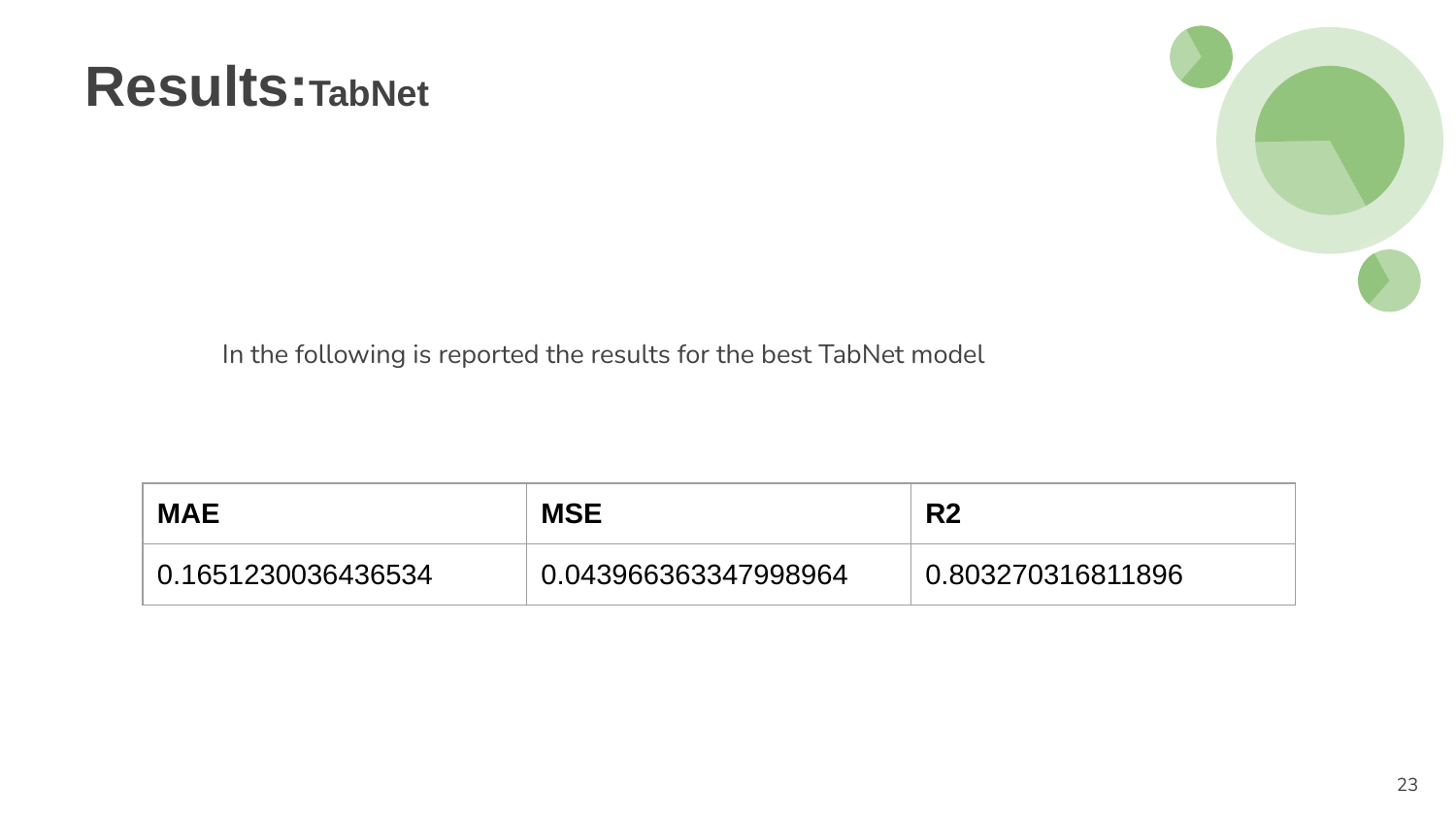

# Results:TabNet

In the following is reported the results for the best TabNet model

| MAE | MSE | R2 |
| --- | --- | --- |
| 0.1651230036436534 | 0.043966363347998964 | 0.803270316811896 |
23